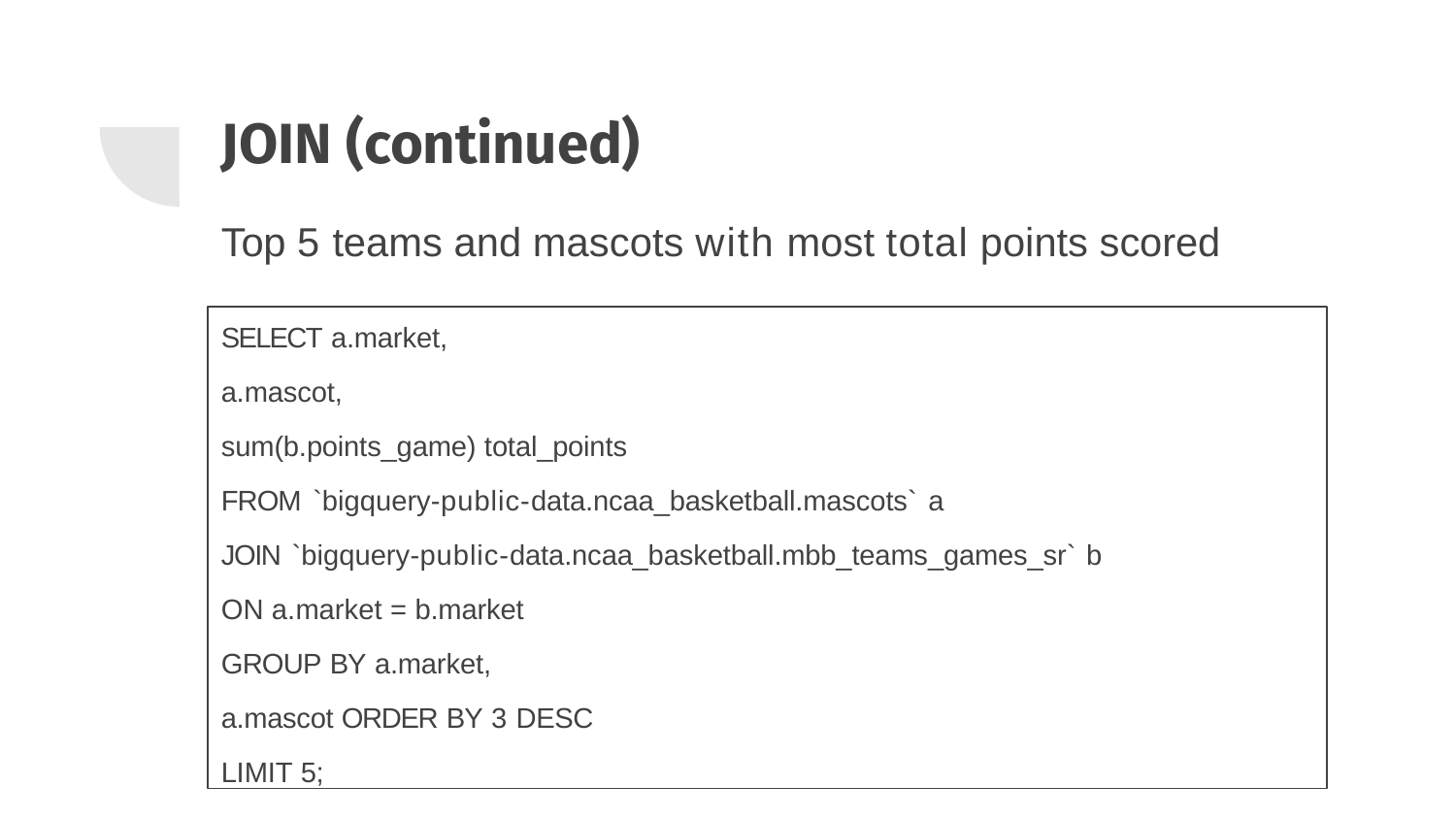

# JOIN (continued)
Top 5 teams and mascots with most total points scored
SELECT a.market,
a.mascot,
sum(b.points_game) total_points
FROM `bigquery-public-data.ncaa_basketball.mascots` a
JOIN `bigquery-public-data.ncaa_basketball.mbb_teams_games_sr` b ON a.market = b.market
GROUP BY a.market, a.mascot ORDER BY 3 DESC
LIMIT 5;